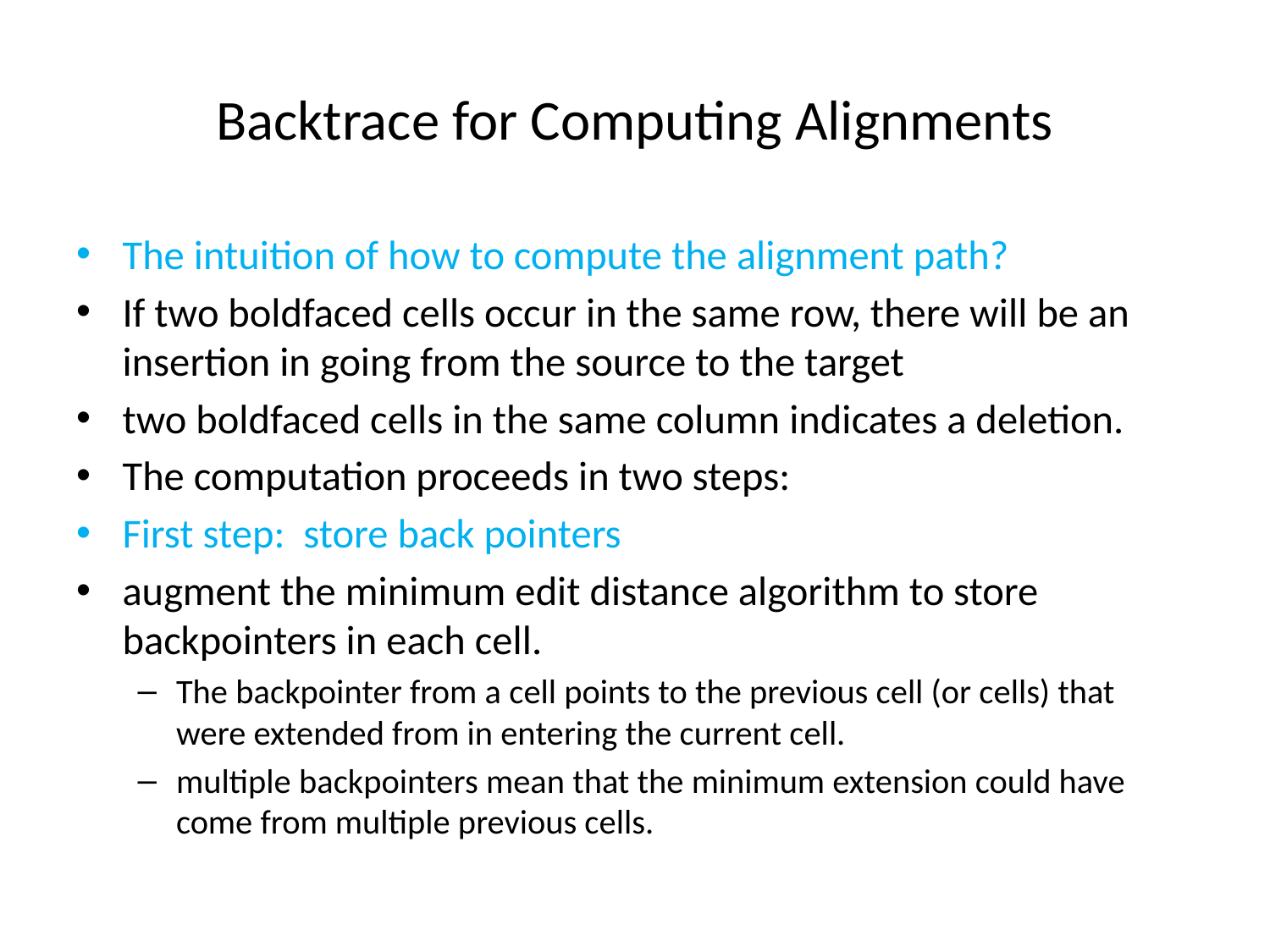

# Backtrace for Computing Alignments
The intuition of how to compute the alignment path?
If two boldfaced cells occur in the same row, there will be an insertion in going from the source to the target
two boldfaced cells in the same column indicates a deletion.
The computation proceeds in two steps:
First step:  store back pointers
augment the minimum edit distance algorithm to store backpointers in each cell.
The backpointer from a cell points to the previous cell (or cells) that were extended from in entering the current cell.
multiple backpointers mean that the minimum extension could have come from multiple previous cells.